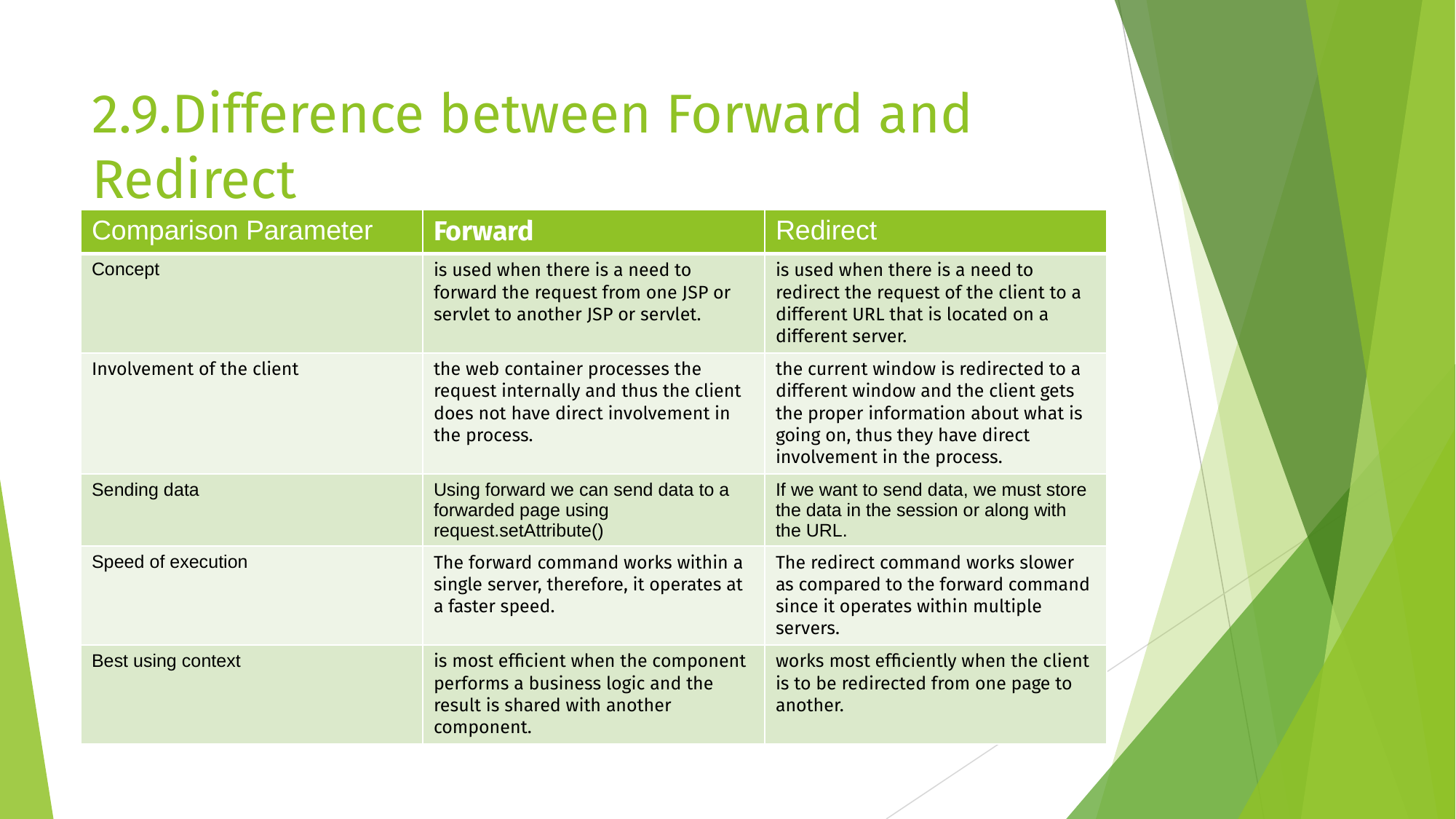

# 2.9.Difference between Forward and Redirect
| Comparison Parameter | Forward | Redirect |
| --- | --- | --- |
| Concept | is used when there is a need to forward the request from one JSP or servlet to another JSP or servlet. | is used when there is a need to redirect the request of the client to a different URL that is located on a different server. |
| Involvement of the client | the web container processes the request internally and thus the client does not have direct involvement in the process. | the current window is redirected to a different window and the client gets the proper information about what is going on, thus they have direct involvement in the process. |
| Sending data | Using forward we can send data to a forwarded page using request.setAttribute() | If we want to send data, we must store the data in the session or along with the URL. |
| Speed of execution | The forward command works within a single server, therefore, it operates at a faster speed. | The redirect command works slower as compared to the forward command since it operates within multiple servers. |
| Best using context | is most efficient when the component performs a business logic and the result is shared with another component. | works most efficiently when the client is to be redirected from one page to another. |